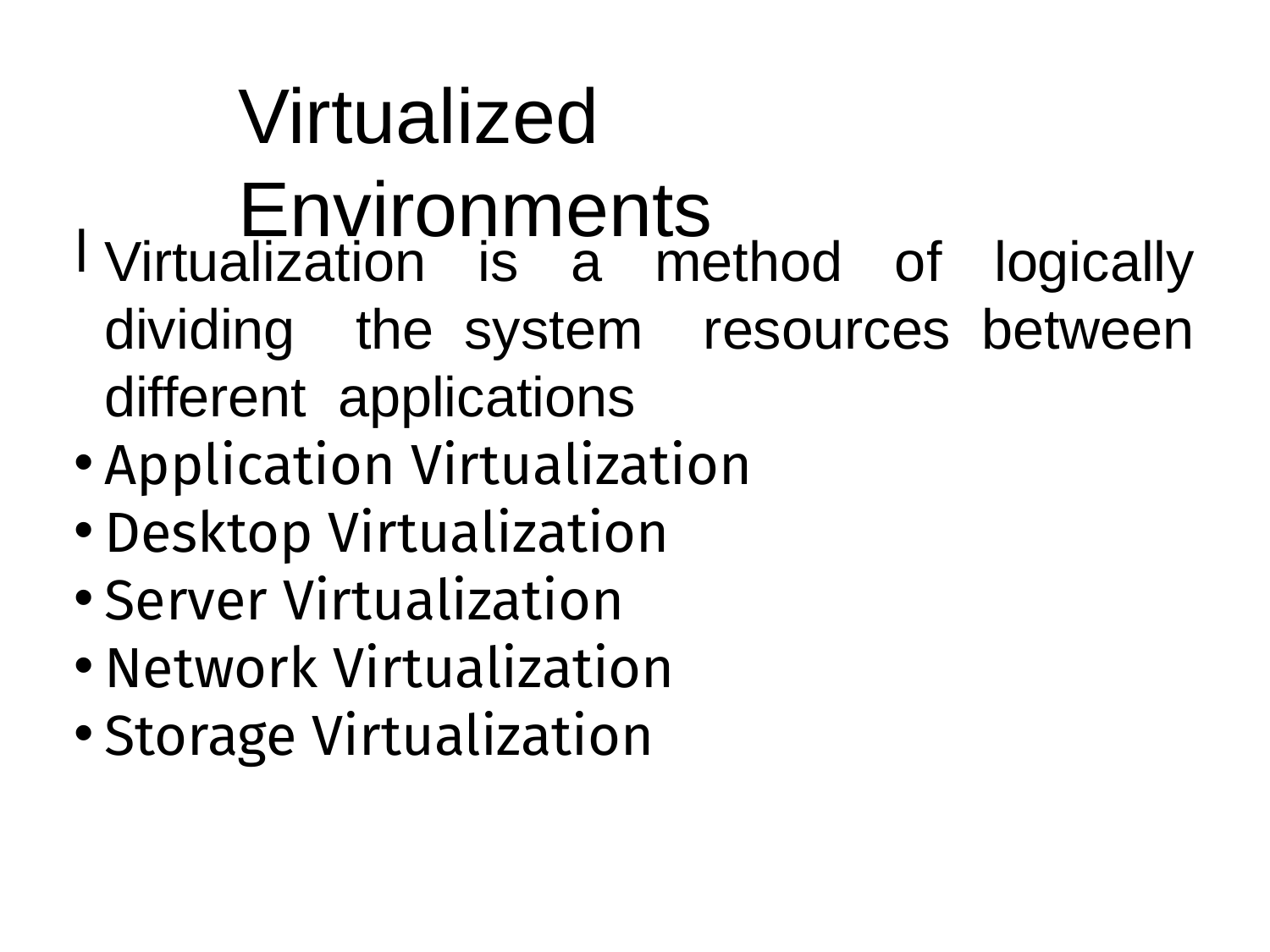

Virtualized Environments
Virtualization is a method of logically dividing  the system  resources between different  applications
Application Virtualization
Desktop Virtualization
Server Virtualization
Network Virtualization
Storage Virtualization